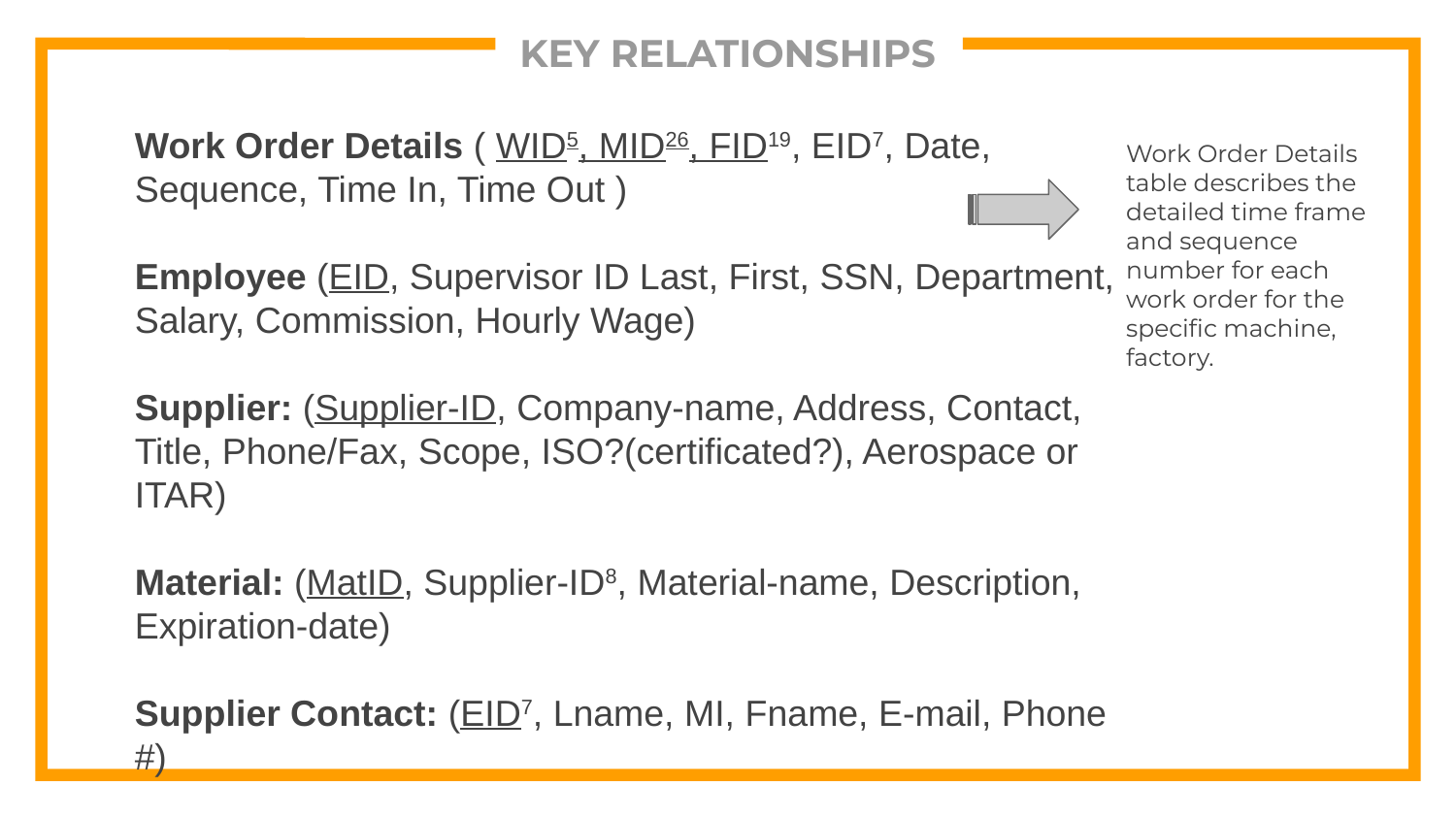

# KEY RELATIONSHIPS
Work Order Details ( WID5, MID26, FID19, EID7, Date, Sequence, Time In, Time Out )

Employee (EID, Supervisor ID Last, First, SSN, Department, Salary, Commission, Hourly Wage)

Supplier: (Supplier-ID, Company-name, Address, Contact, Title, Phone/Fax, Scope, ISO?(certificated?), Aerospace or ITAR)

Material: (MatID, Supplier-ID8, Material-name, Description, Expiration-date)

Supplier Contact: (EID7, Lname, MI, Fname, E-mail, Phone #)
Work Order Details  table describes the detailed time frame and sequence number for each work order for the specific machine, factory.